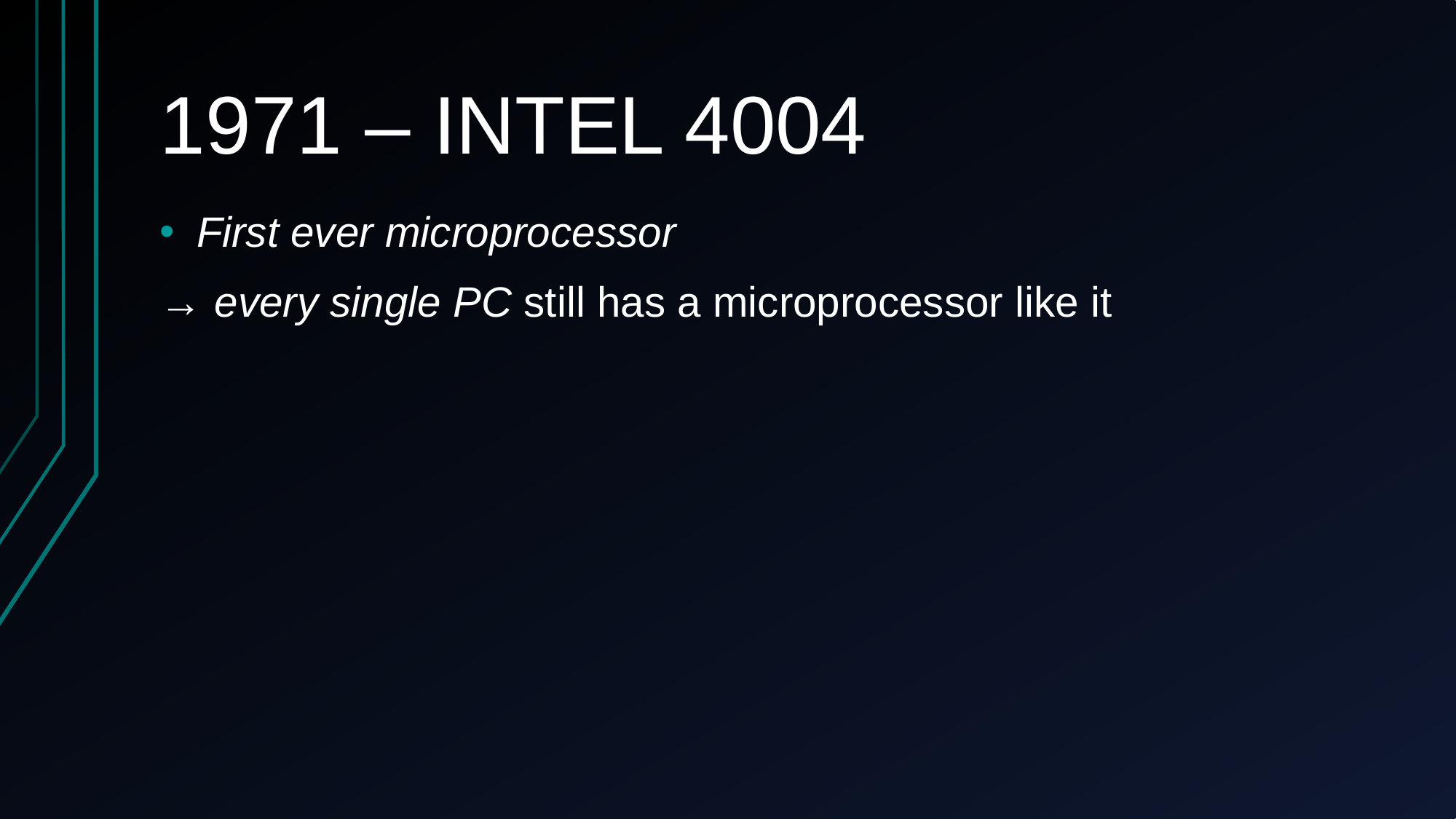

# 1971 – INTEL 4004
First ever microprocessor
→ every single PC still has a microprocessor like it